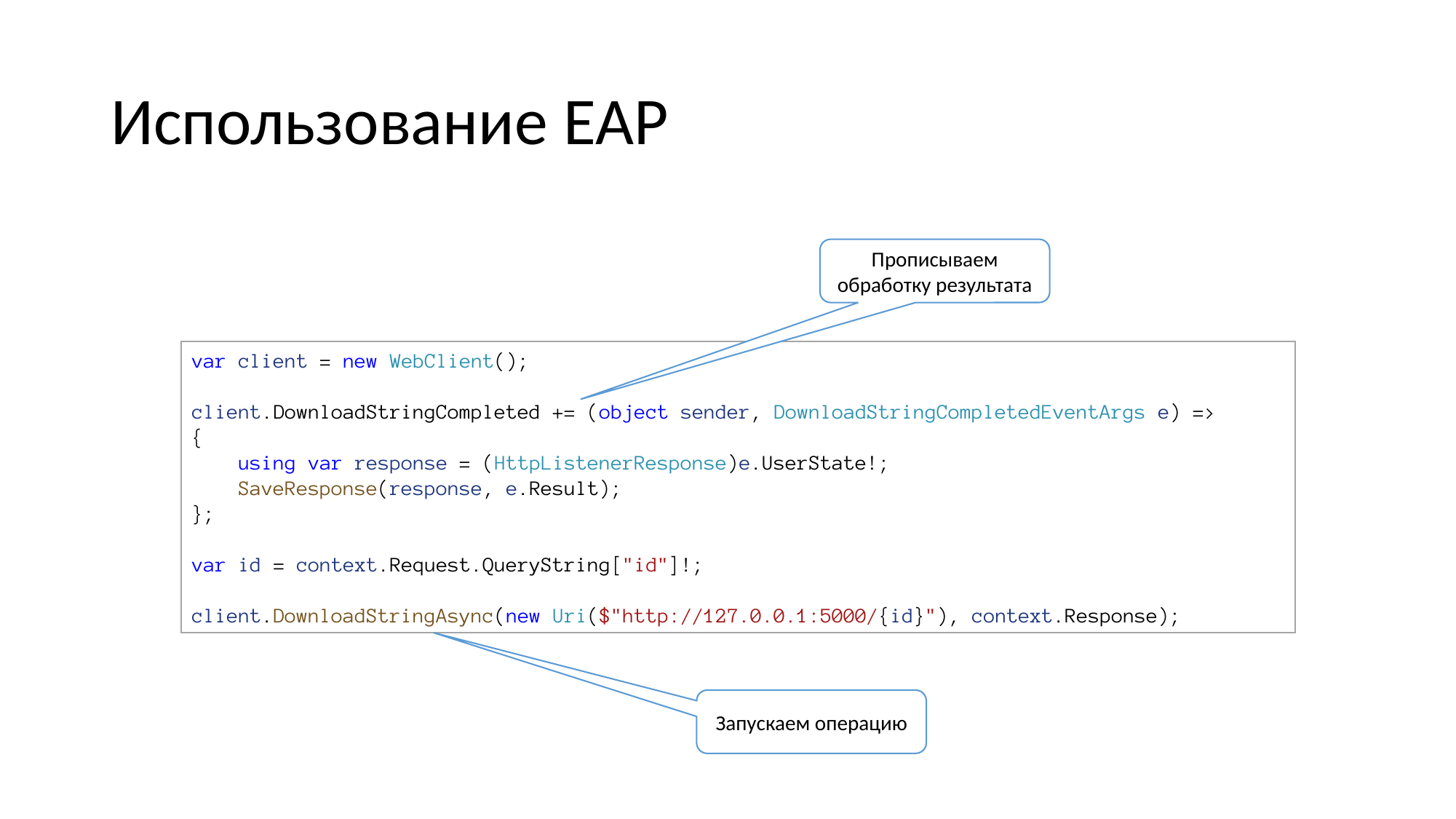

# Использование EAP
Прописываем обработку результата
var client = new WebClient();
client.DownloadStringCompleted += (object sender, DownloadStringCompletedEventArgs e) =>
{
    using var response = (HttpListenerResponse)e.UserState!;
    SaveResponse(response, e.Result);
};
var id = context.Request.QueryString["id"]!;
client.DownloadStringAsync(new Uri($"http://127.0.0.1:5000/{id}"), context.Response);
Запускаем операцию